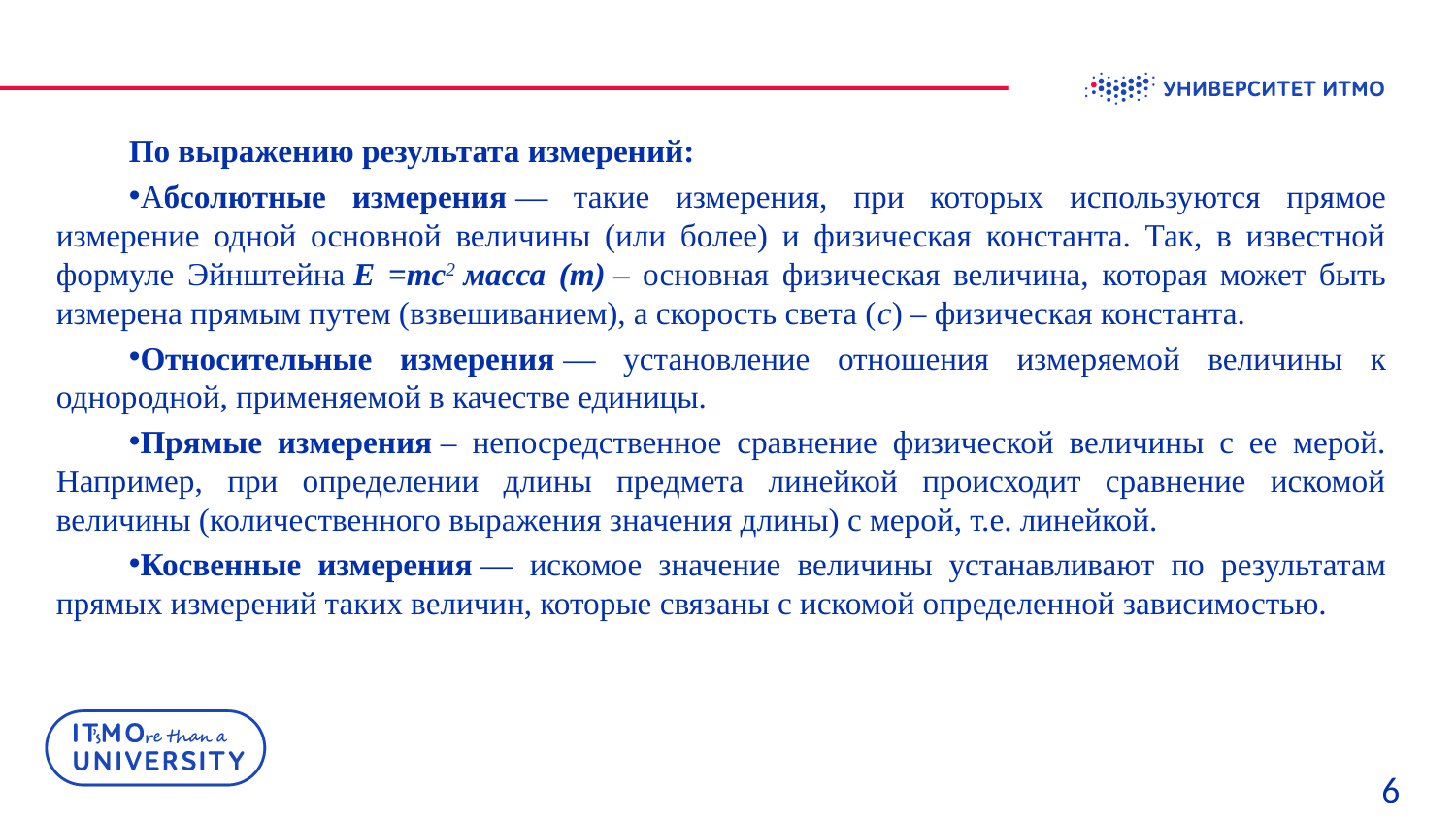

По выражению результата измерений:
Абсолютные измерения — такие измерения, при которых используются прямое измерение одной основной величины (или более) и физическая константа. Так, в известной формуле Эйнштейна E =mc2 масса (m) – основная физическая величина, которая может быть измерена прямым путем (взвешиванием), а скорость света (с) – физическая константа.
Относительные измерения — установление отношения измеряемой величины к однородной, применяемой в качестве единицы.
Прямые измерения – непосредственное сравнение физической величины с ее мерой. Например, при определении длины предмета линейкой происходит сравнение искомой величины (количественного выражения значения длины) с мерой, т.е. линейкой.
Косвенные измерения — искомое значение величины устанавливают по результатам прямых измерений таких величин, которые связаны с искомой определенной зависимостью.

6